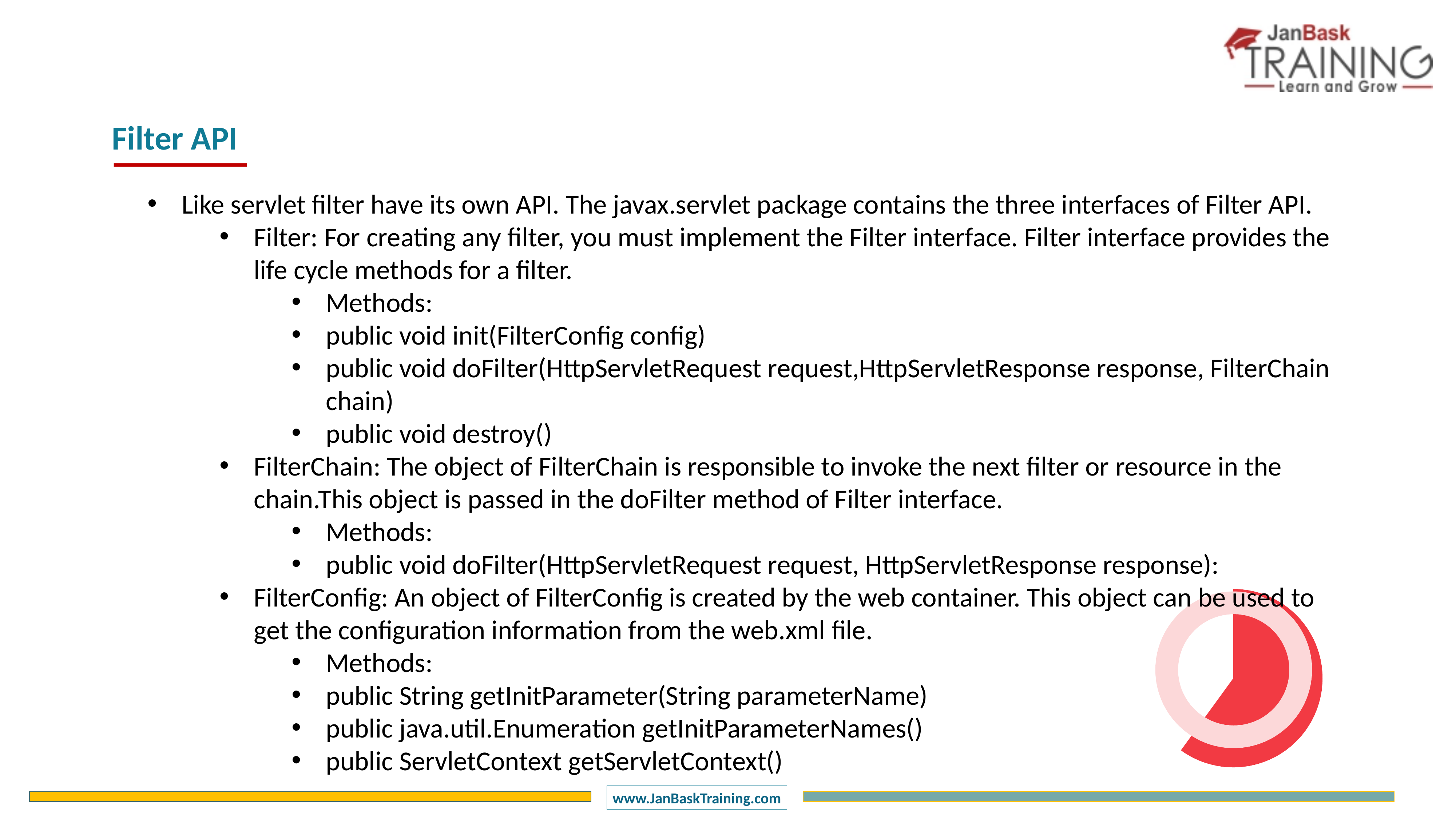

Filter API

Like servlet filter have its own API. The javax.servlet package contains the three interfaces of Filter API.
Filter: For creating any filter, you must implement the Filter interface. Filter interface provides the life cycle methods for a filter.
Methods:
public void init(FilterConfig config)
public void doFilter(HttpServletRequest request,HttpServletResponse response, FilterChain chain)
public void destroy()
FilterChain: The object of FilterChain is responsible to invoke the next filter or resource in the chain.This object is passed in the doFilter method of Filter interface.
Methods:
public void doFilter(HttpServletRequest request, HttpServletResponse response):
FilterConfig: An object of FilterConfig is created by the web container. This object can be used to get the configuration information from the web.xml file.
Methods:
public String getInitParameter(String parameterName)
public java.util.Enumeration getInitParameterNames()
public ServletContext getServletContext()

### Chart

| Category | Sales |
|---|---|
| 1 Q | 60.0 |
| 2 Q | 40.0 |